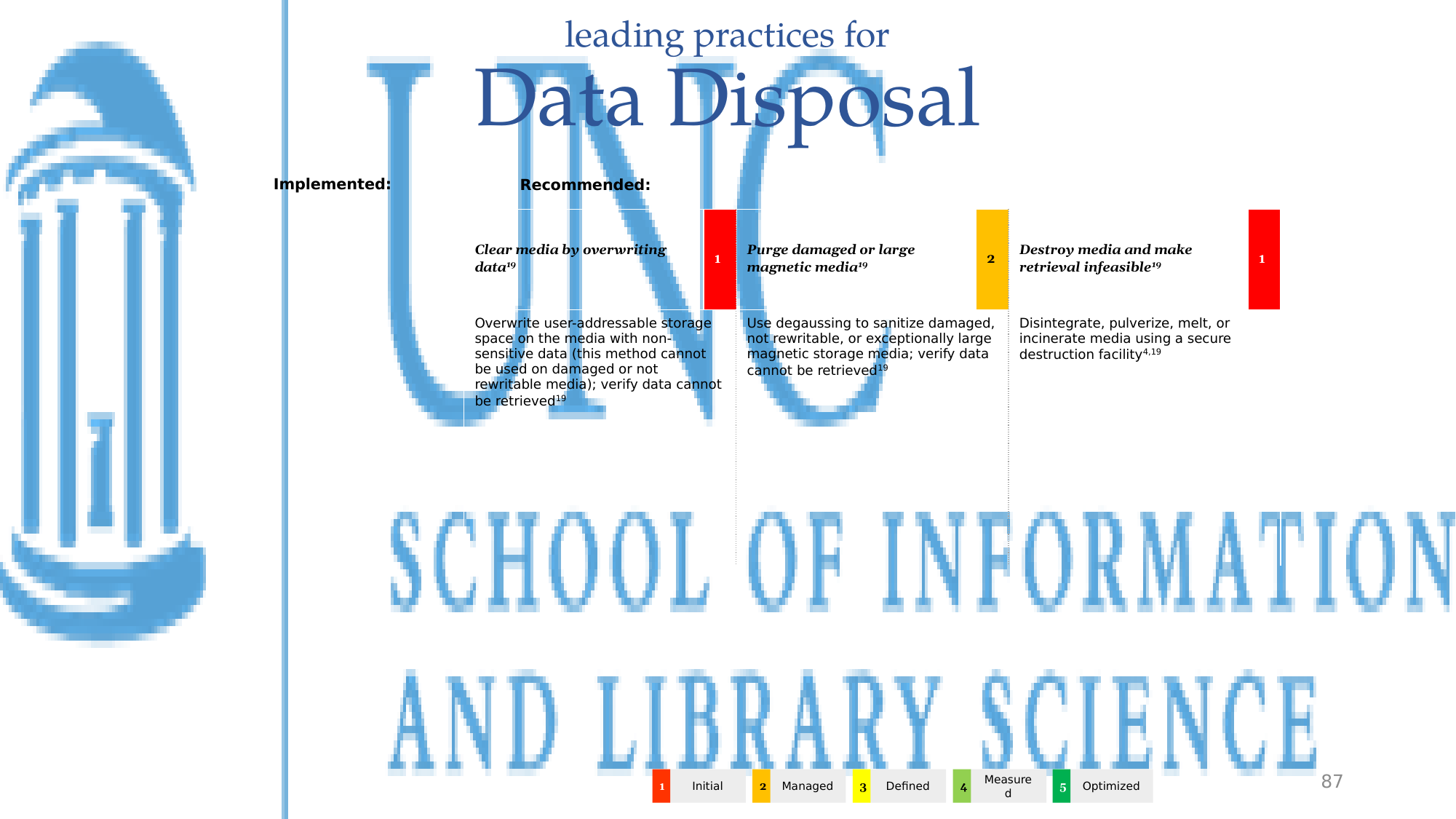

87
# leading practices for Data Disposal
Implemented:
Recommended:
| Clear media by overwriting data19 | 1 | Purge damaged or large magnetic media19 | 2 | Destroy media and make retrieval infeasible19 | 1 |
| --- | --- | --- | --- | --- | --- |
| Overwrite user-addressable storage space on the media with non-sensitive data (this method cannot be used on damaged or not rewritable media); verify data cannot be retrieved19 |  | Use degaussing to sanitize damaged, not rewritable, or exceptionally large magnetic storage media; verify data cannot be retrieved19 |  | Disintegrate, pulverize, melt, or incinerate media using a secure destruction facility4,19 |  |
1
Initial
5
Optimized
3
Defined
4
Measured
2
Managed